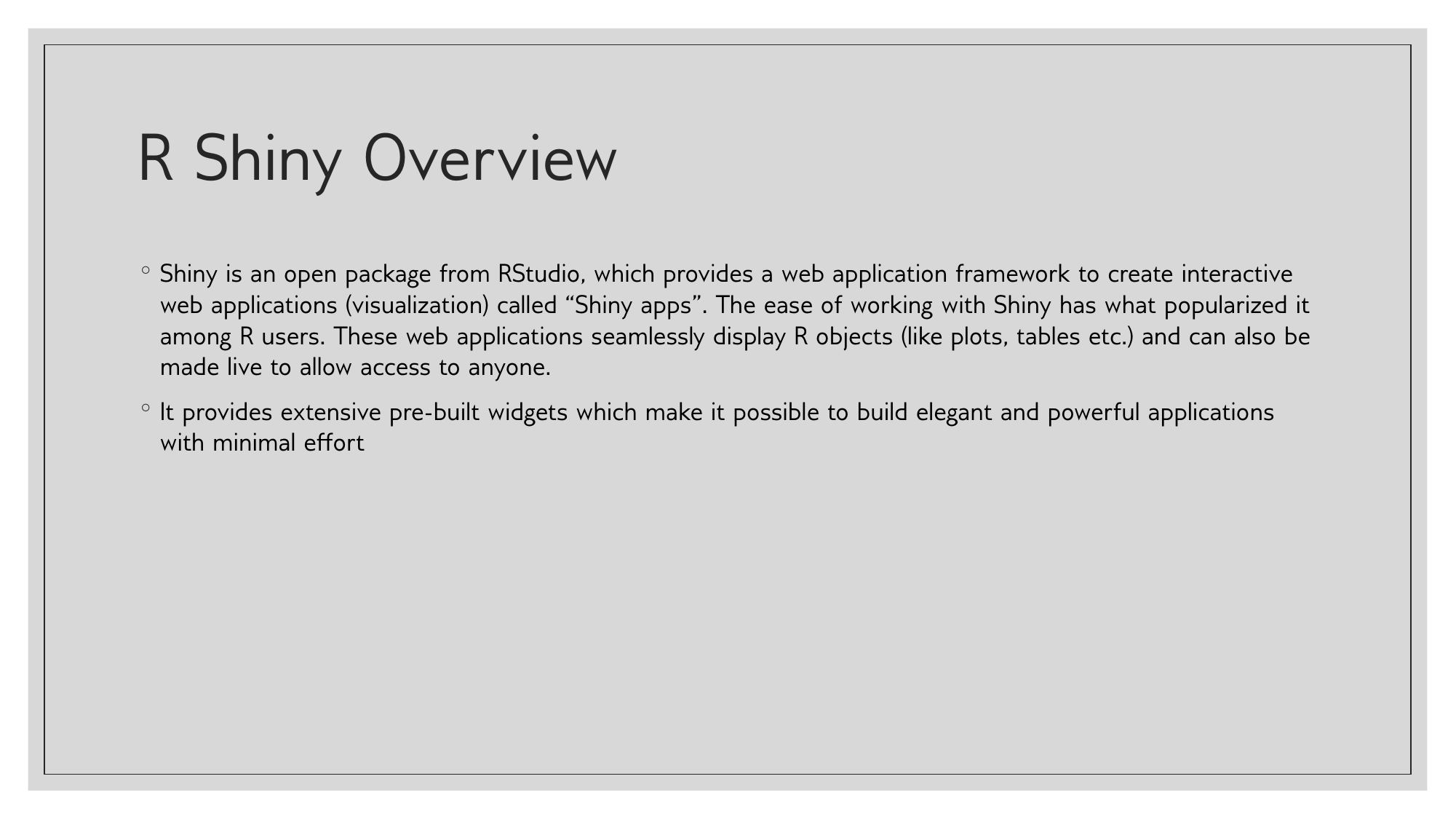

# R Shiny Overview
Shiny is an open package from RStudio, which provides a web application framework to create interactive web applications (visualization) called “Shiny apps”. The ease of working with Shiny has what popularized it among R users. These web applications seamlessly display R objects (like plots, tables etc.) and can also be made live to allow access to anyone.
It provides extensive pre-built widgets which make it possible to build elegant and powerful applications with minimal effort